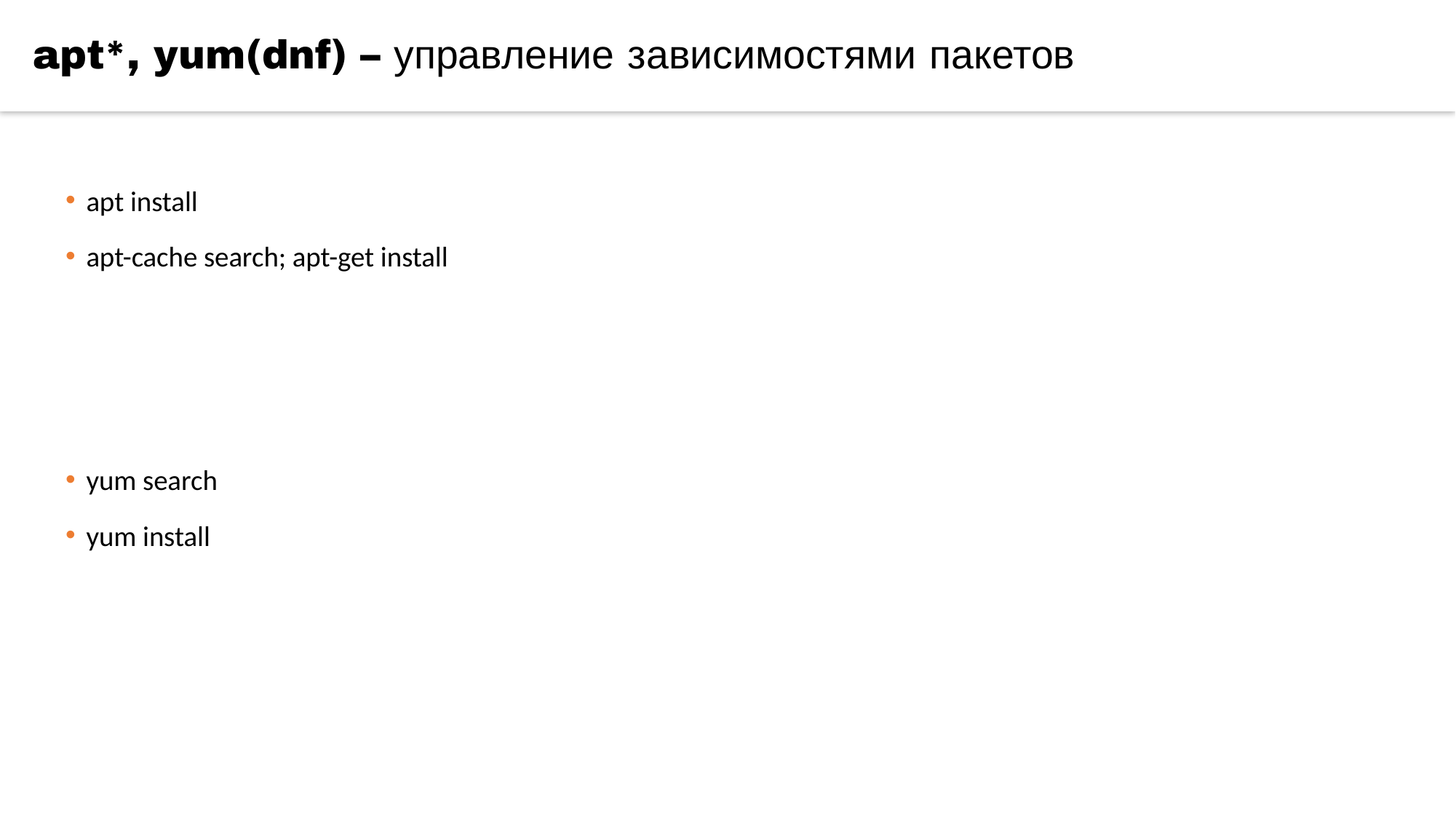

apt*, yum(dnf) – управление зависимостями пакетов
apt install
apt-cache search; apt-get install

yum search
yum install